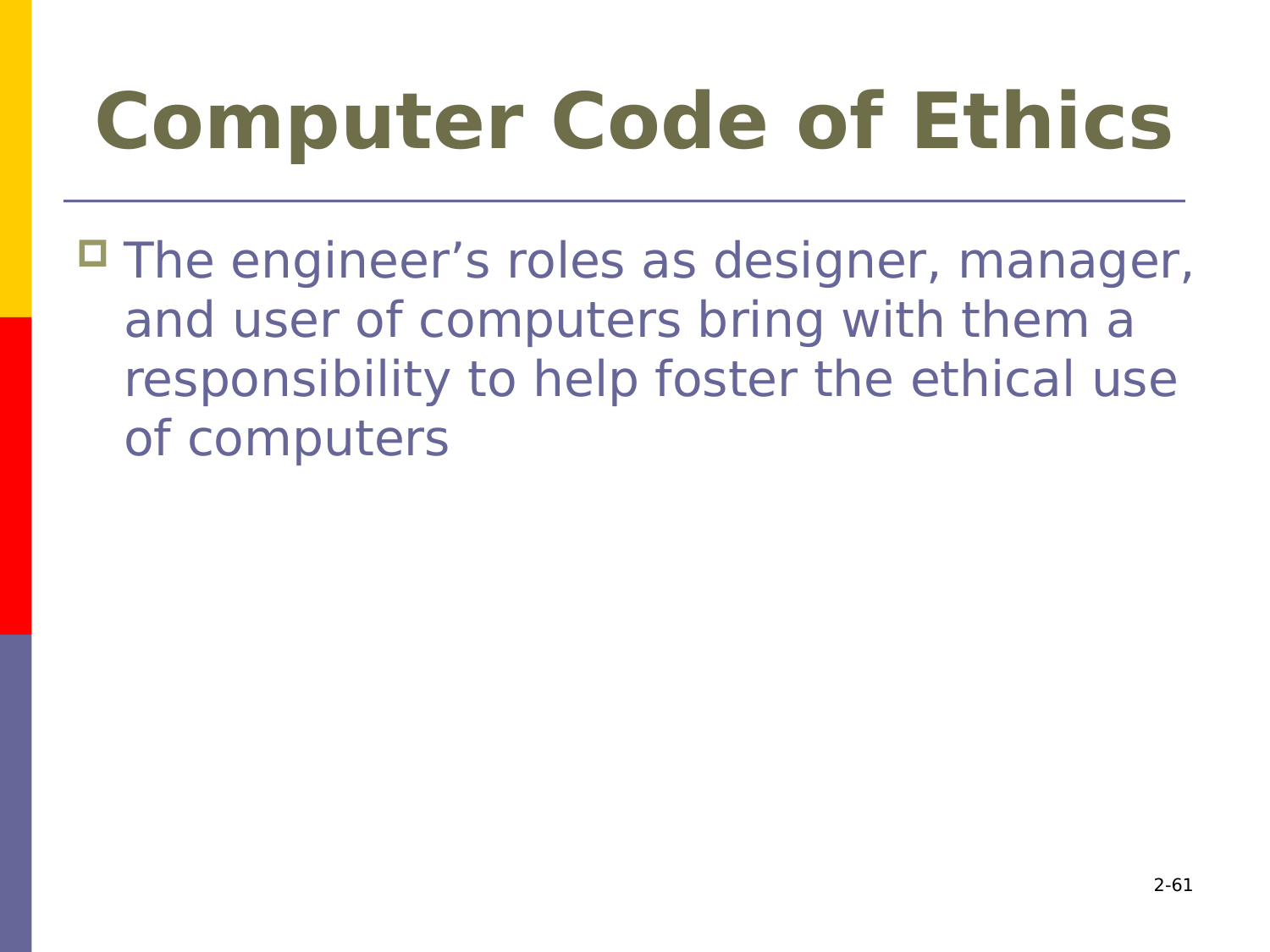

# Computer Code of Ethics
The engineer’s roles as designer, manager, and user of computers bring with them a responsibility to help foster the ethical use of computers
2-61